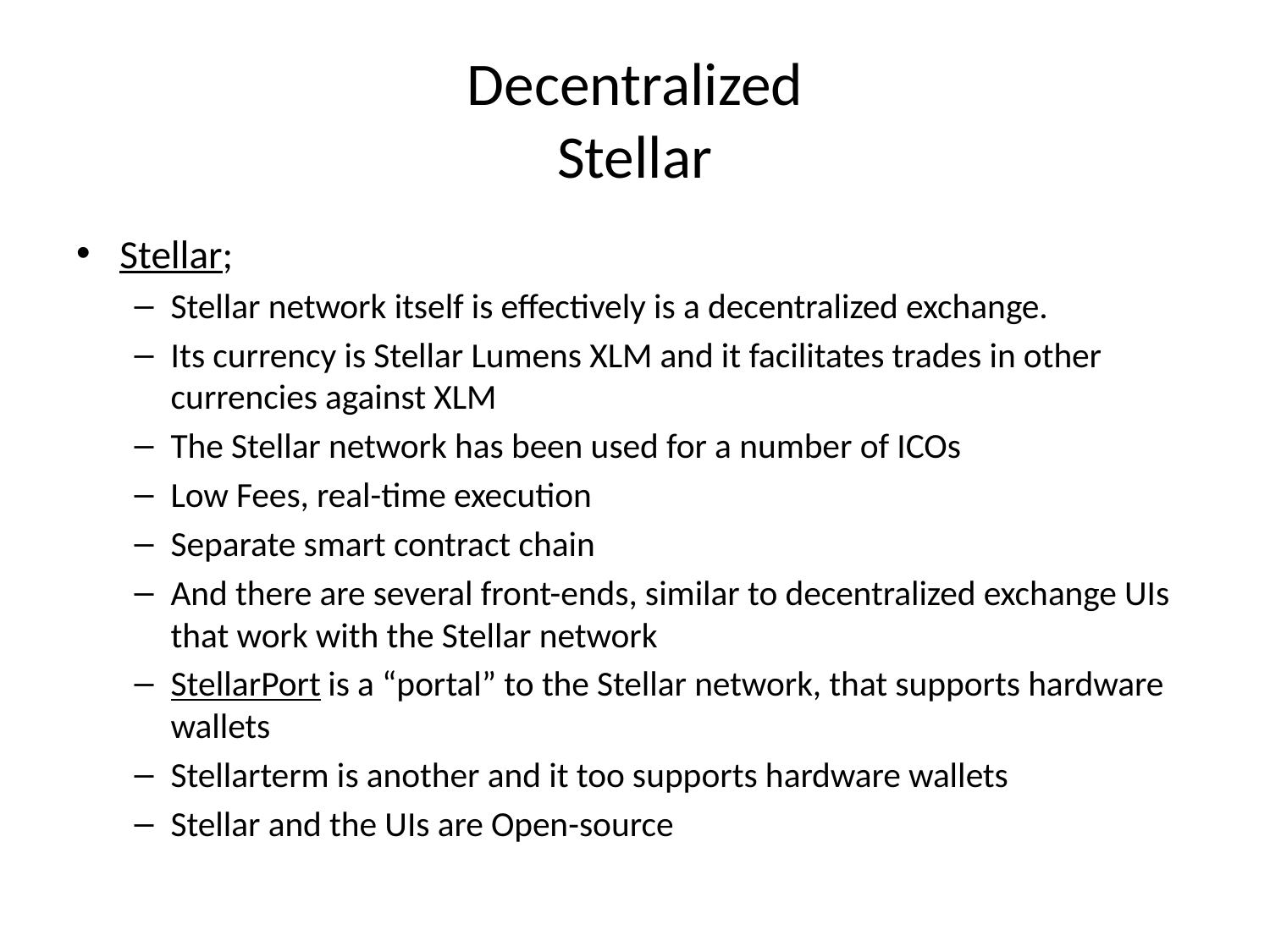

# Decentralized Stellar
Stellar;
Stellar network itself is effectively is a decentralized exchange.
Its currency is Stellar Lumens XLM and it facilitates trades in other currencies against XLM
The Stellar network has been used for a number of ICOs
Low Fees, real-time execution
Separate smart contract chain
And there are several front-ends, similar to decentralized exchange UIs that work with the Stellar network
StellarPort is a “portal” to the Stellar network, that supports hardware wallets
Stellarterm is another and it too supports hardware wallets
Stellar and the UIs are Open-source